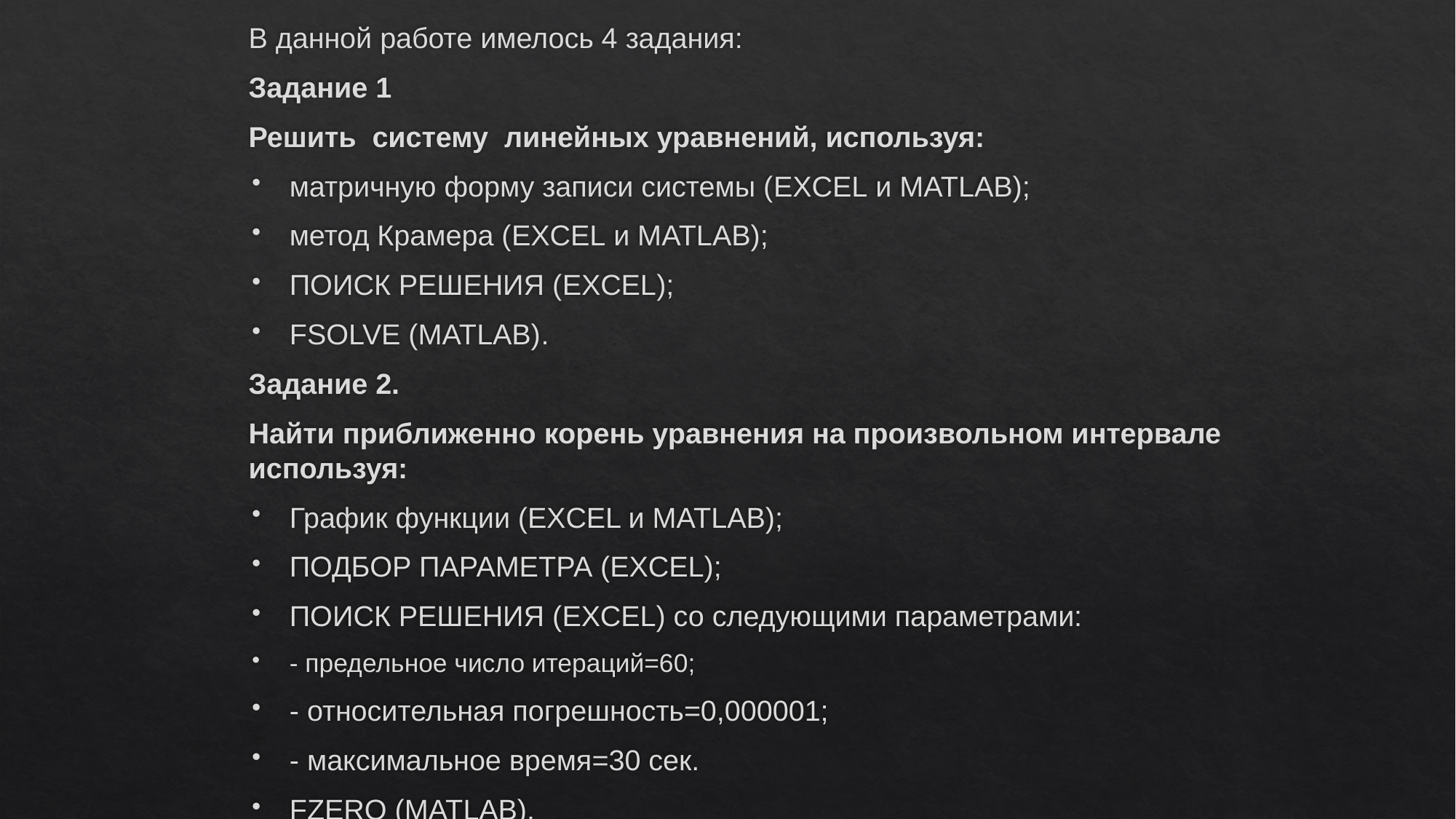

В данной работе имелось 4 задания:
Задание 1
Решить  систему  линейных уравнений, используя:
матричную форму записи системы (EXCEL и MATLAB);
метод Крамера (EXCEL и MATLAB);
ПОИСК РЕШЕНИЯ (EXCEL);
FSOLVE (MATLAB).
Задание 2.
Найти приближенно корень уравнения на произвольном интервале используя:
График функции (EXCEL и MATLAB);
ПОДБОР ПАРАМЕТРА (EXCEL);
ПОИСК РЕШЕНИЯ (EXCEL) со следующими параметрами:
- предельное число итераций=60;
- относительная погрешность=0,000001;
- максимальное время=30 сек.
FZERO (MATLAB).